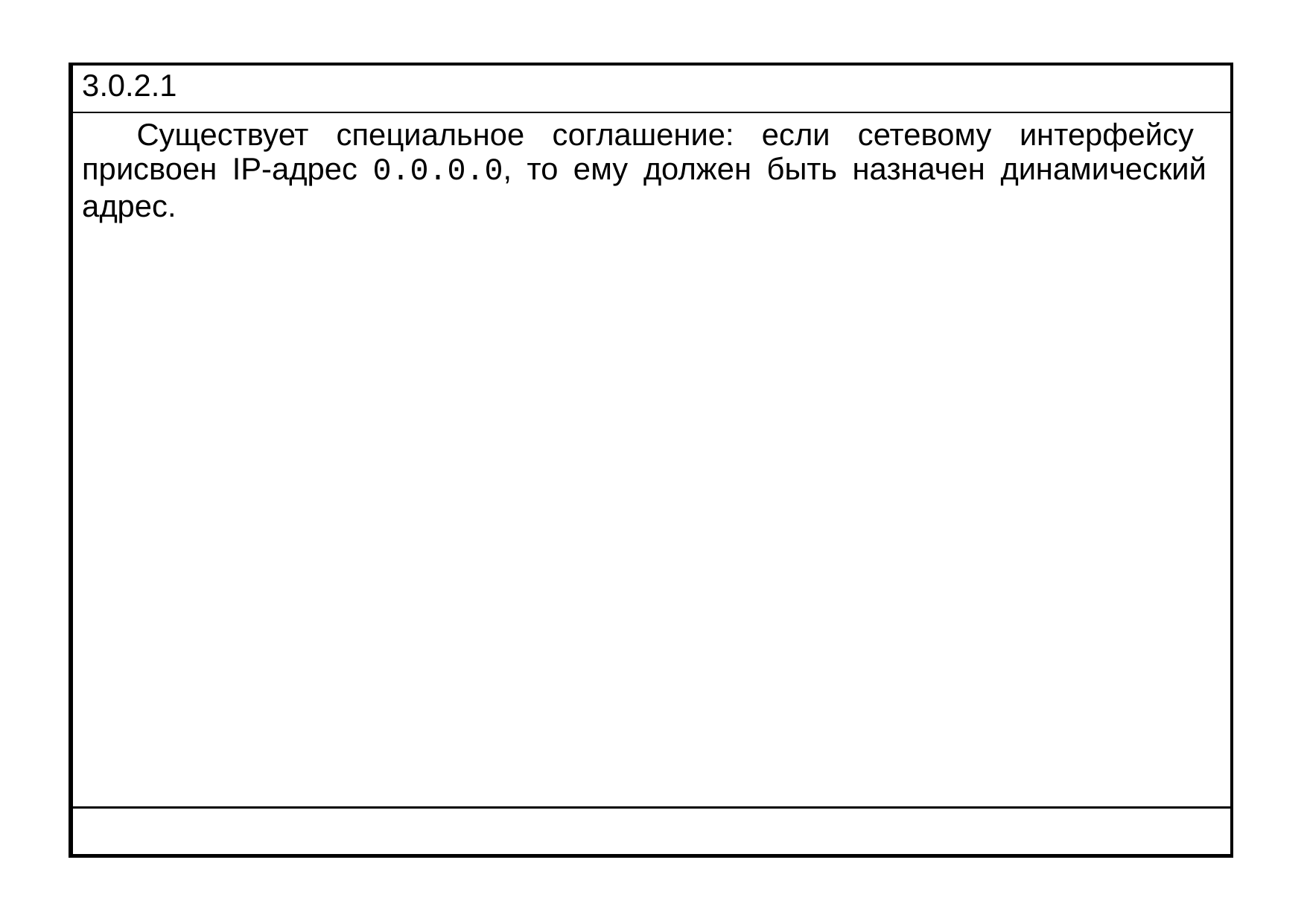

| 3.0.2.1 |
| --- |
| Существует специальное соглашение: если сетевому интерфейсу присвоен IP-адрес 0.0.0.0, то ему должен быть назначен динамический адрес. |
|  |